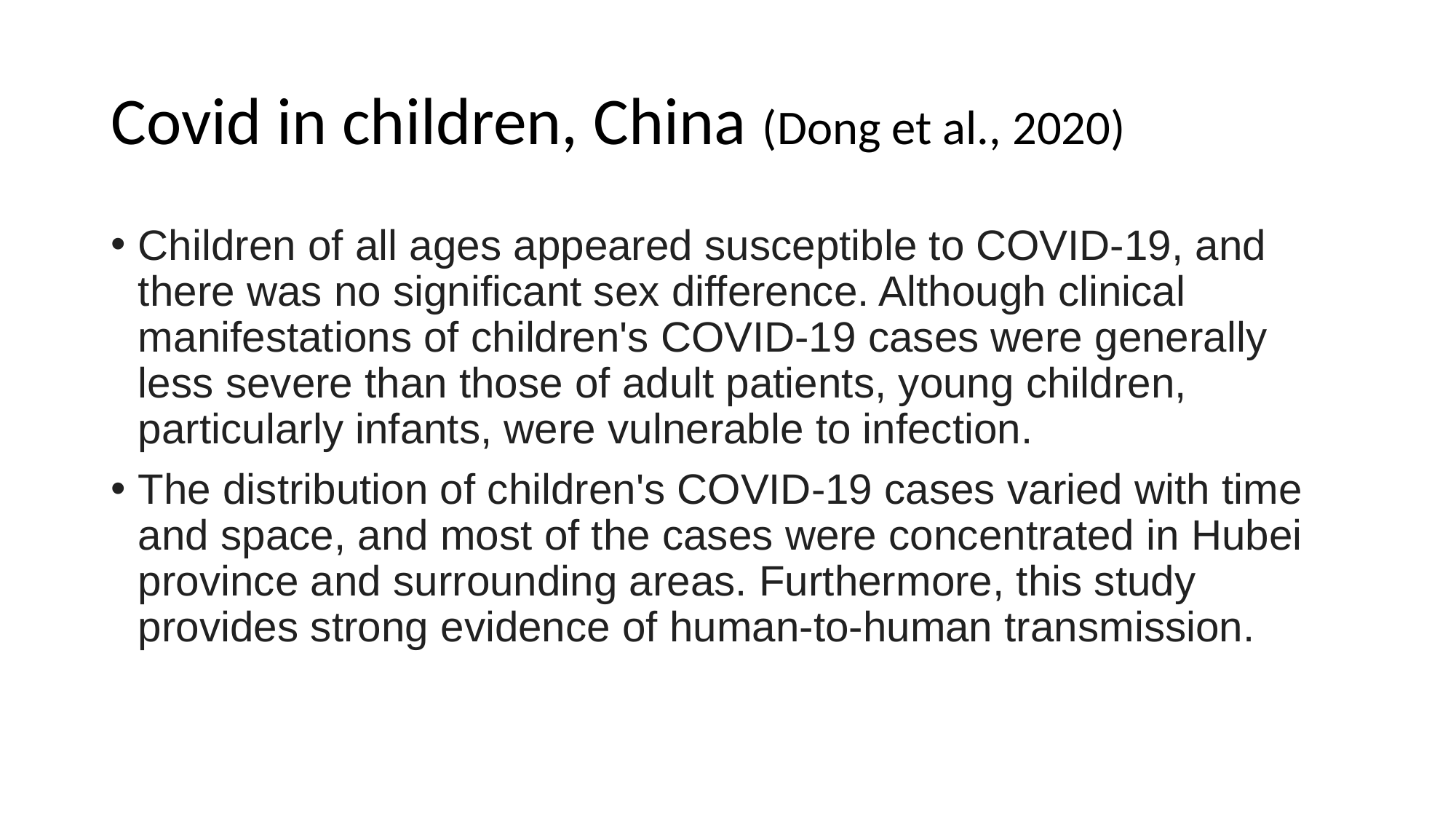

# Covid in children, China (Dong et al., 2020)
Children of all ages appeared susceptible to COVID-19, and there was no significant sex difference. Although clinical manifestations of children's COVID-19 cases were generally less severe than those of adult patients, young children, particularly infants, were vulnerable to infection.
The distribution of children's COVID-19 cases varied with time and space, and most of the cases were concentrated in Hubei province and surrounding areas. Furthermore, this study provides strong evidence of human-to-human transmission.